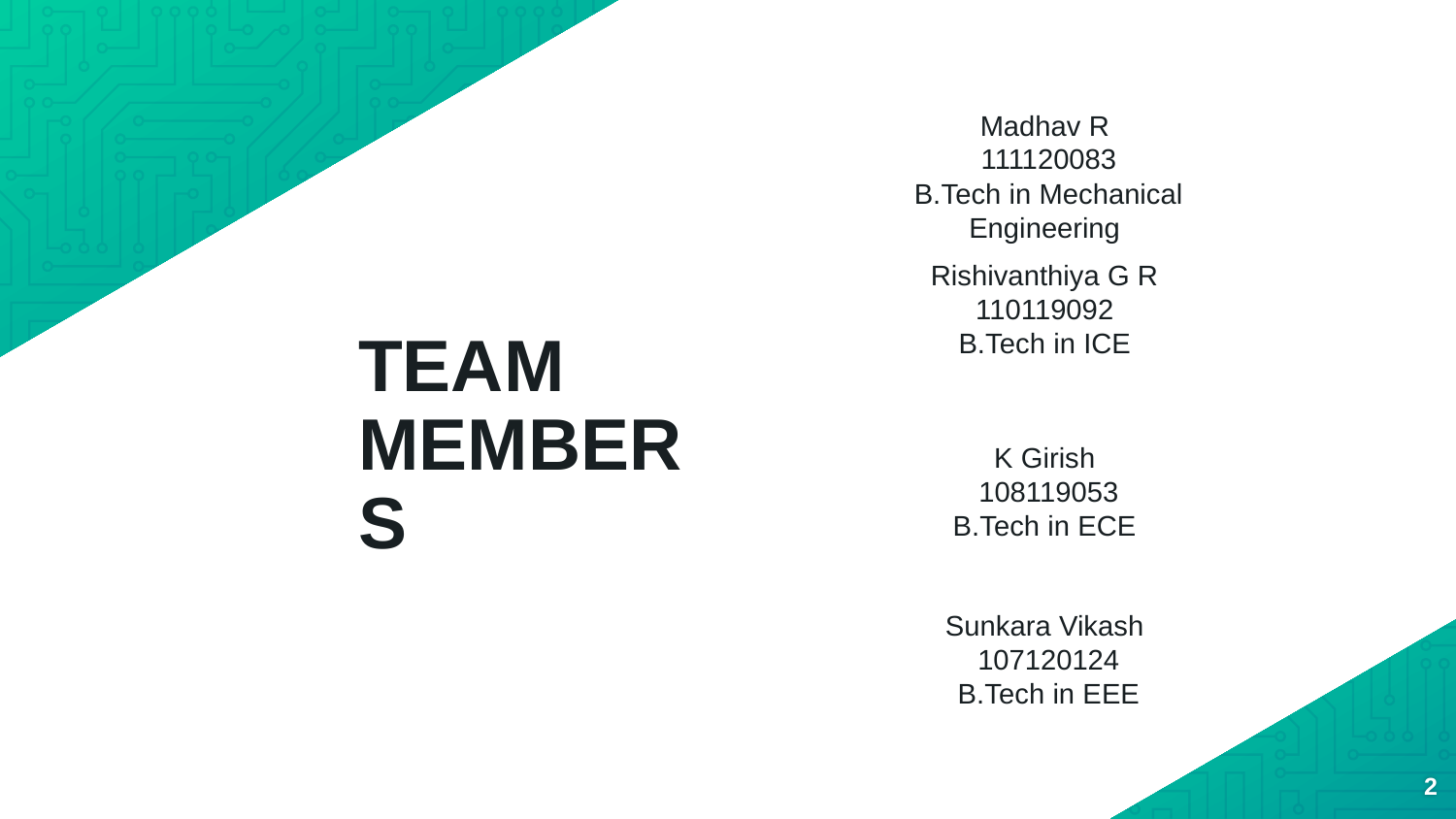

Madhav R
 111120083
 B.Tech in Mechanical Engineering
Rishivanthiya G R
110119092
B.Tech in ICE
K Girish
 108119053
B.Tech in ECE

Sunkara Vikash
 107120124
 B.Tech in EEE
# TEAM
MEMBERS
2